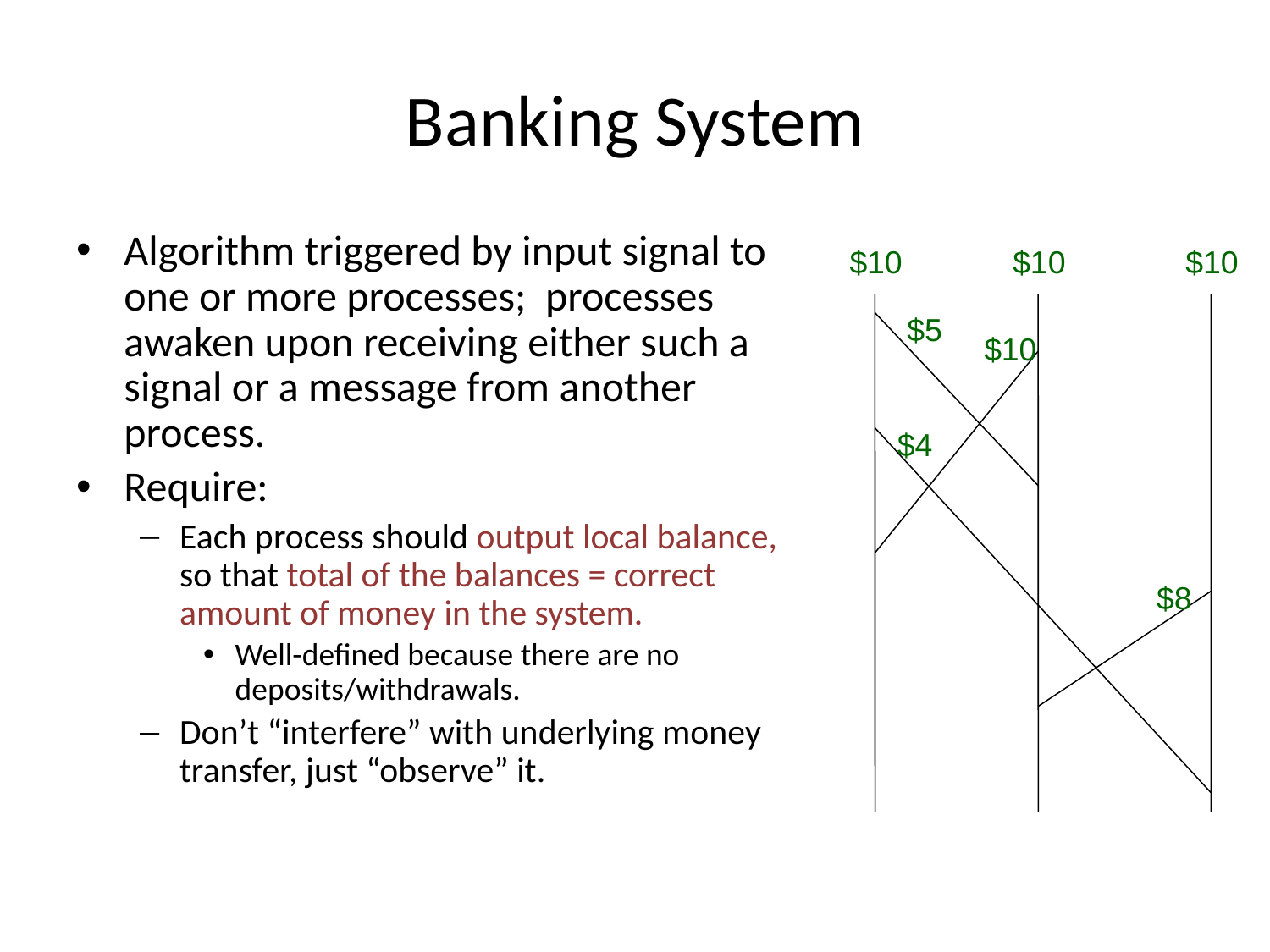

# Banking System
Algorithm triggered by input signal to one or more processes;  processes awaken upon receiving either such a signal or a message from another process.
Require:
Each process should output local balance, so that total of the balances = correct amount of money in the system.
Well-defined because there are no deposits/withdrawals.
Don’t “interfere” with underlying money transfer, just “observe” it.
$10
$10
$10

$5
$10
$4
$8